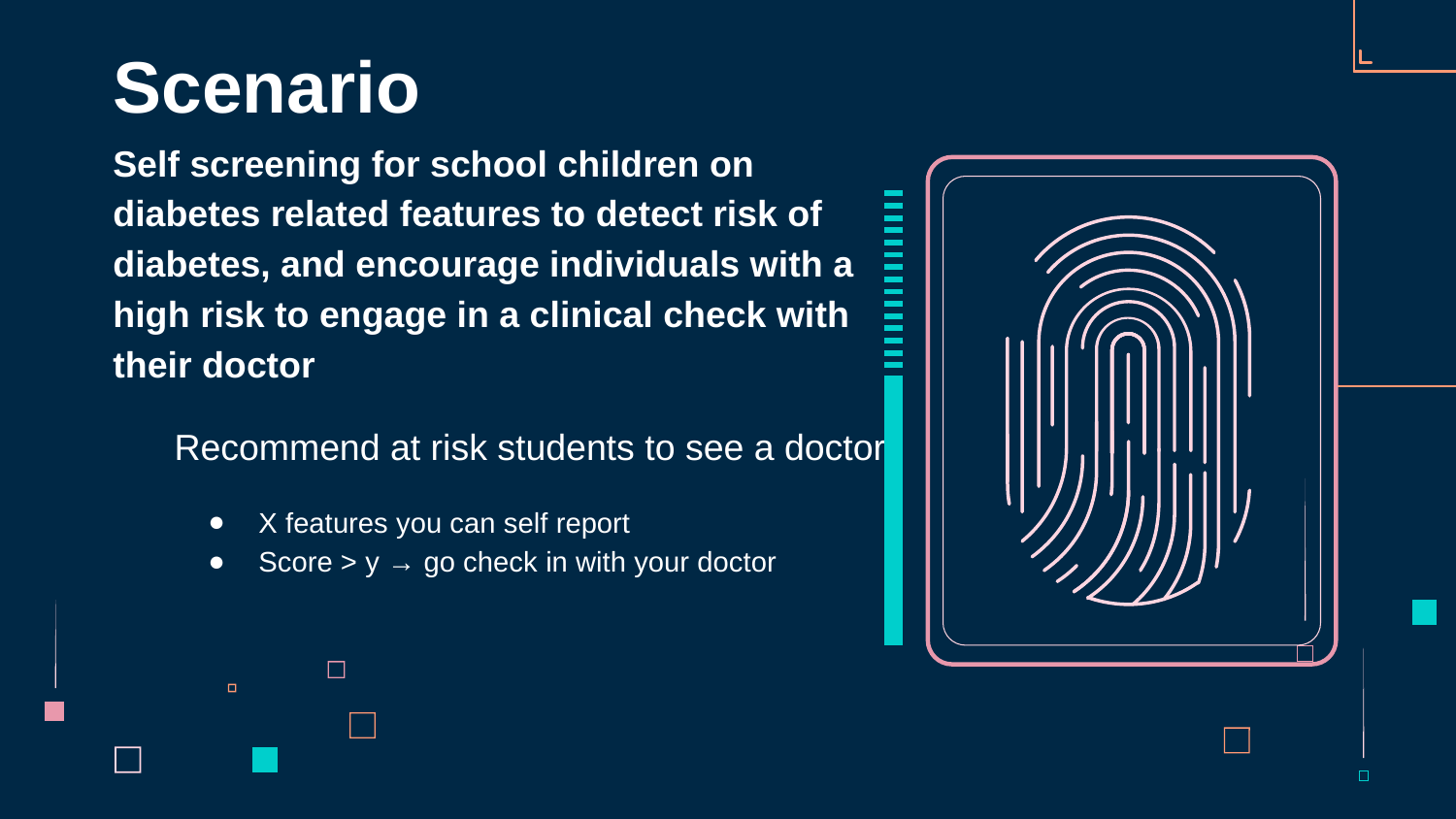

# Scenario
Self screening for school children on diabetes related features to detect risk of diabetes, and encourage individuals with a high risk to engage in a clinical check with their doctor
      Recommend at risk students to see a doctor
X features you can self report
Score > y → go check in with your doctor